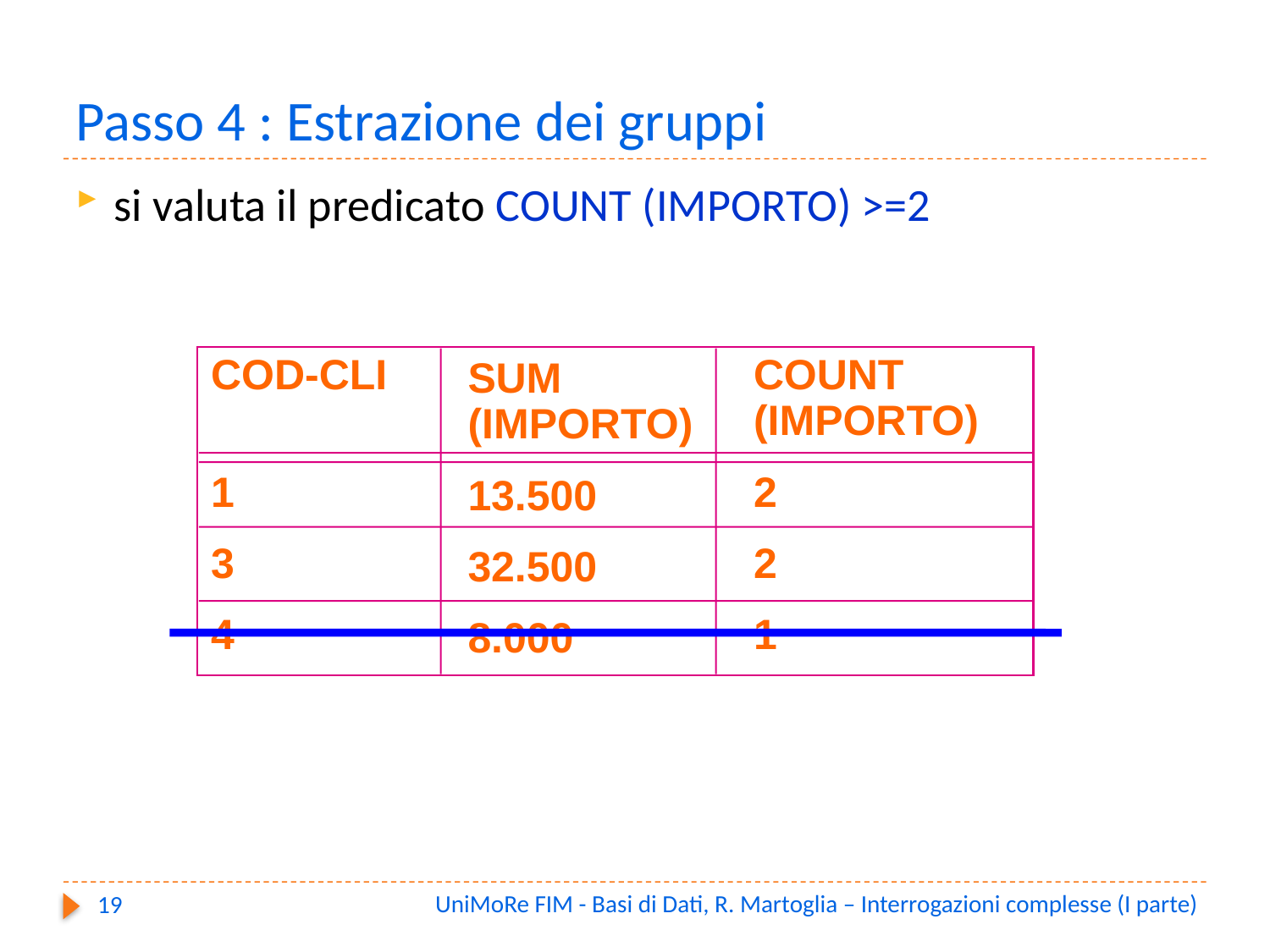

# Passo 4 : Estrazione dei gruppi
si valuta il predicato COUNT (IMPORTO) >=2

COD-CLI

1
3
4
COUNT
(IMPORTO)
2
2
1

SUM
(IMPORTO)
13.500
32.500
8.000

UniMoRe FIM - Basi di Dati, R. Martoglia – Interrogazioni complesse (I parte)
19